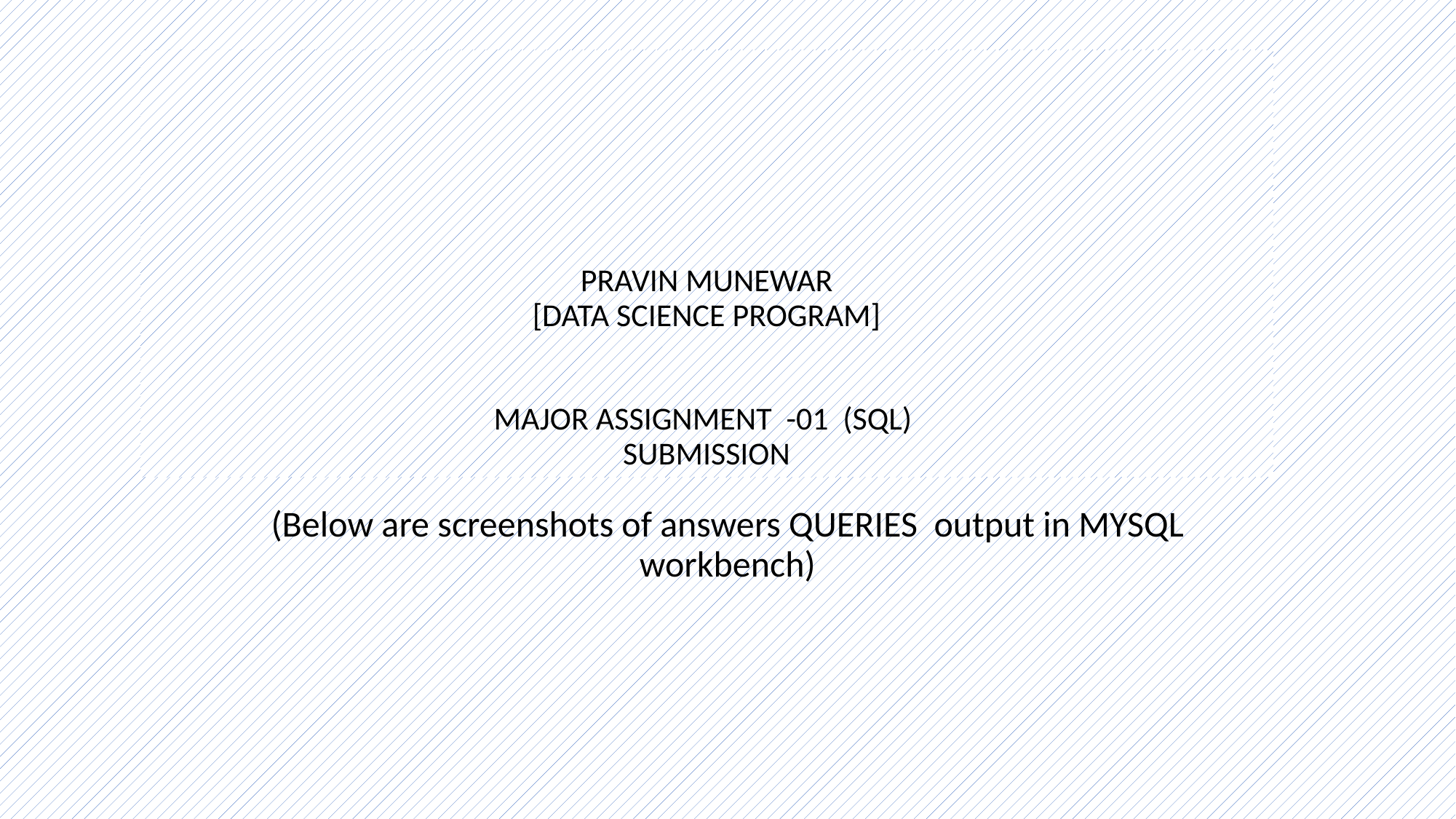

# PRAVIN MUNEWAR [DATA SCIENCE PROGRAM] MAJOR ASSIGNMENT  -01  (SQL) SUBMISSION
(Below are screenshots of answers QUERIES  output in MYSQL workbench)